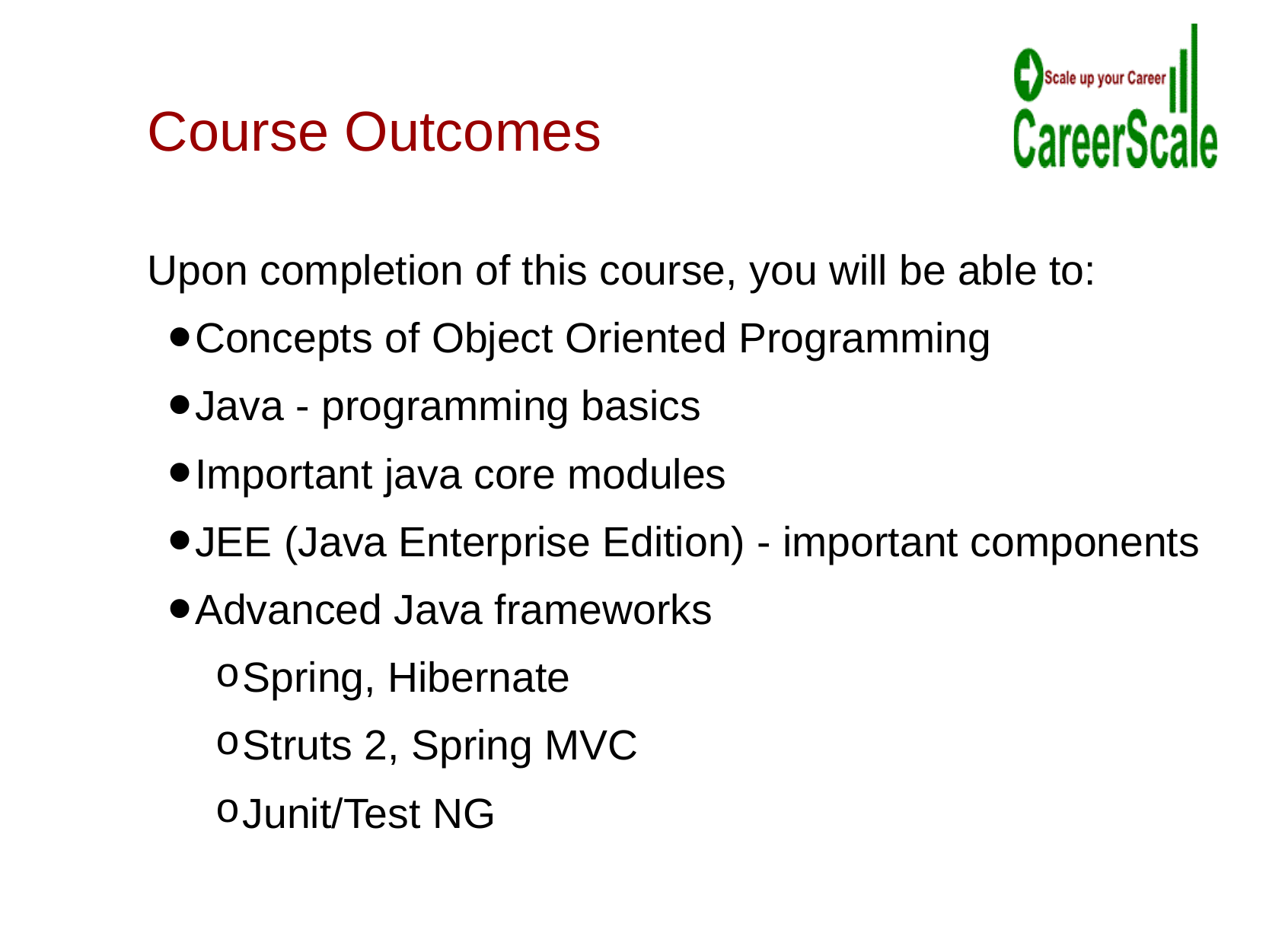

Course Outcomes
Upon completion of this course, you will be able to:
Concepts of Object Oriented Programming
Java - programming basics
Important java core modules
JEE (Java Enterprise Edition) - important components
Advanced Java frameworks
Spring, Hibernate
Struts 2, Spring MVC
Junit/Test NG